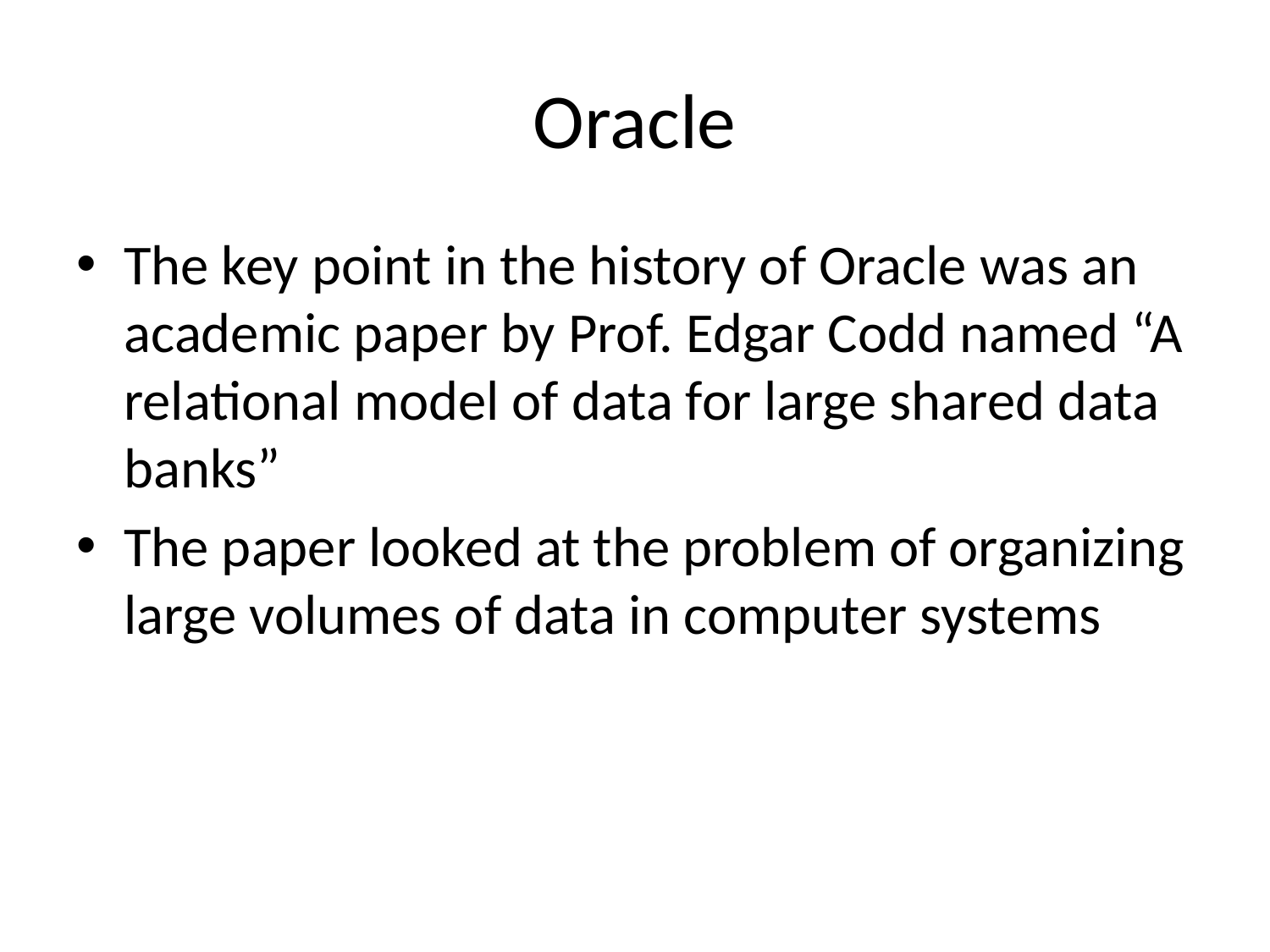

# Oracle
The key point in the history of Oracle was an academic paper by Prof. Edgar Codd named “A relational model of data for large shared data banks”
The paper looked at the problem of organizing large volumes of data in computer systems